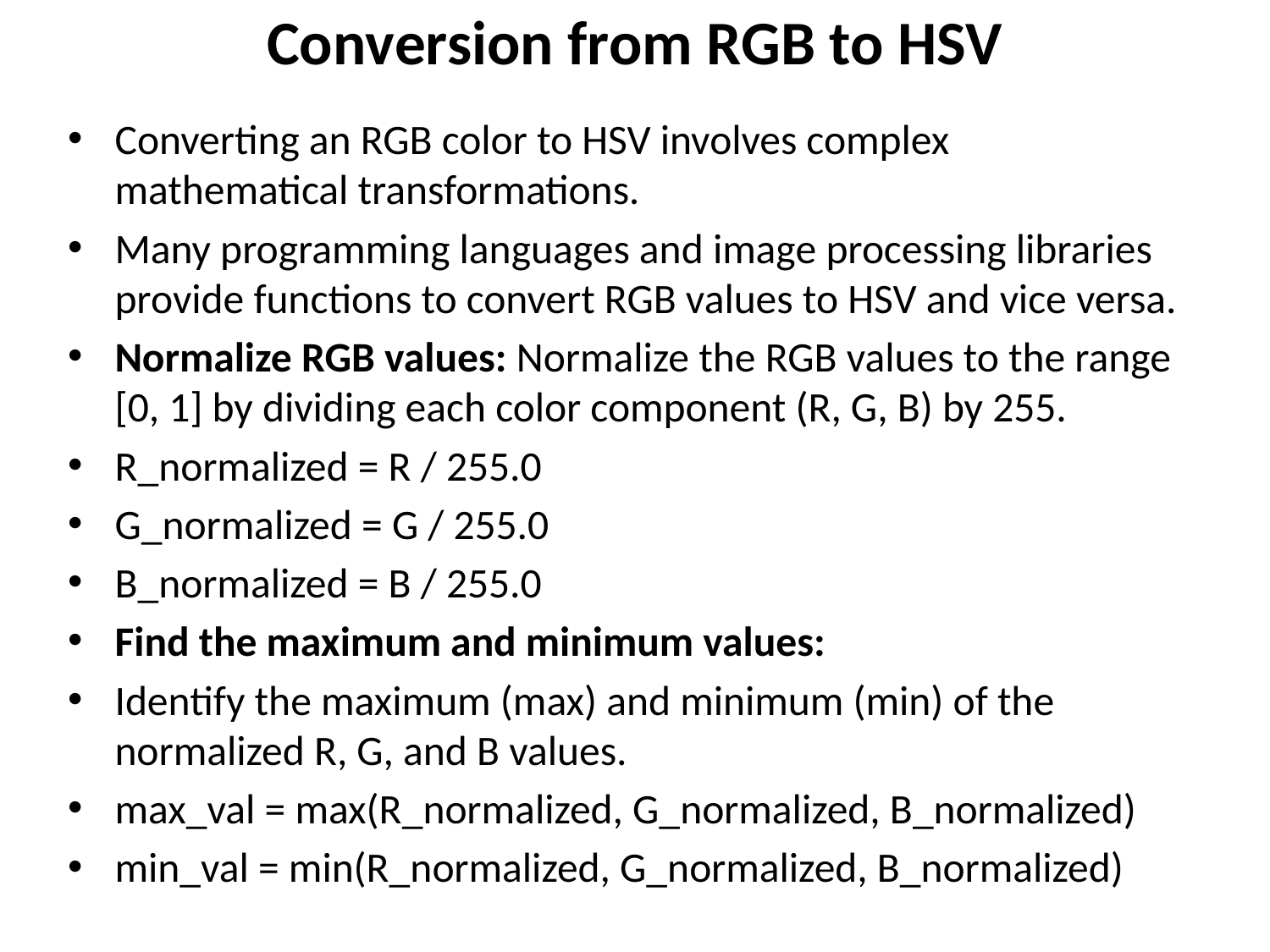

# Conversion from RGB to HSV
Converting an RGB color to HSV involves complex mathematical transformations.
Many programming languages and image processing libraries provide functions to convert RGB values to HSV and vice versa.
Normalize RGB values: Normalize the RGB values to the range [0, 1] by dividing each color component (R, G, B) by 255.
R_normalized = R / 255.0
G_normalized = G / 255.0
B_normalized = B / 255.0
Find the maximum and minimum values:
Identify the maximum (max) and minimum (min) of the normalized R, G, and B values.
max_val = max(R_normalized, G_normalized, B_normalized)
min_val = min(R_normalized, G_normalized, B_normalized)